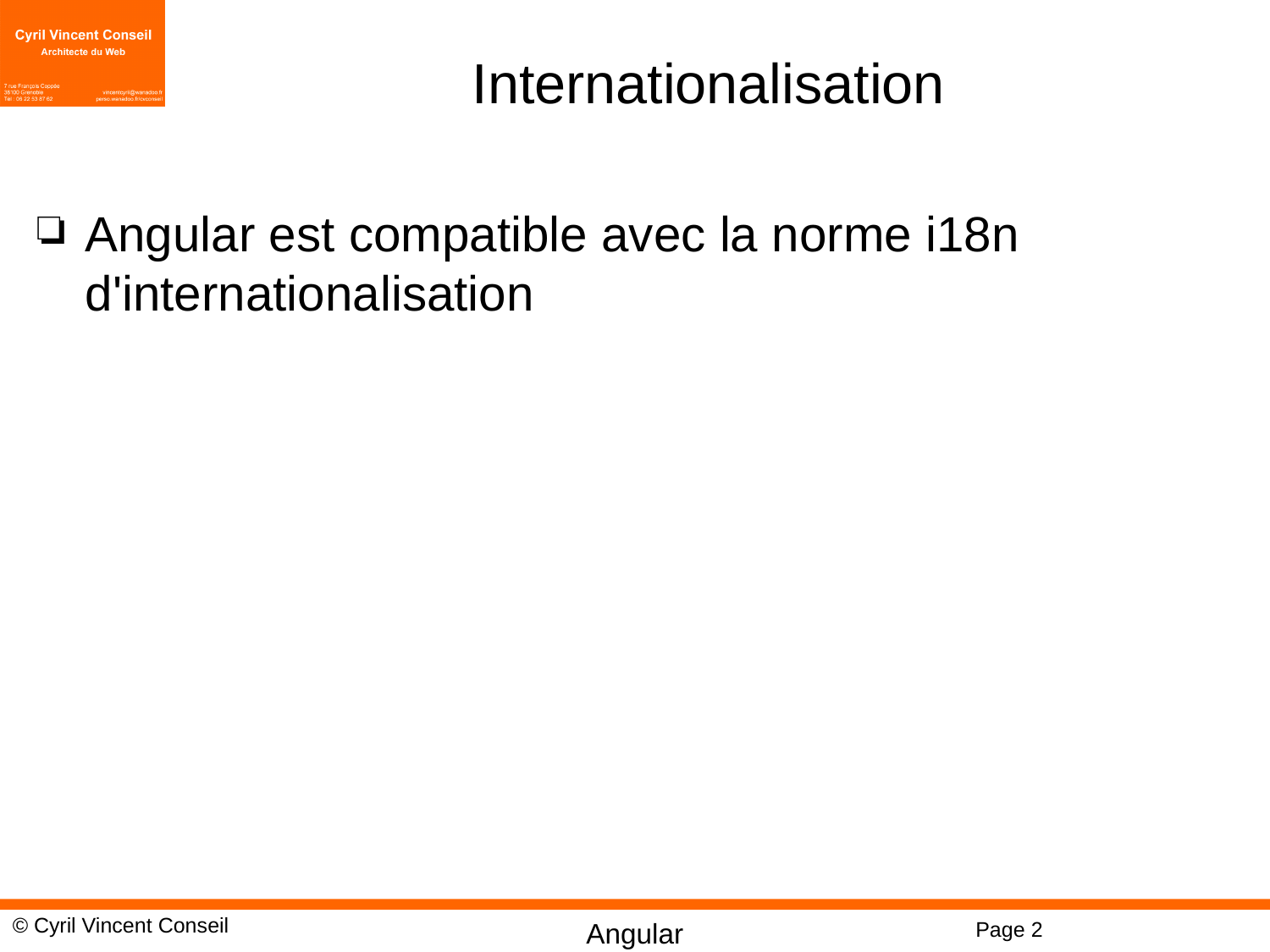

# Internationalisation
Angular est compatible avec la norme i18n d'internationalisation